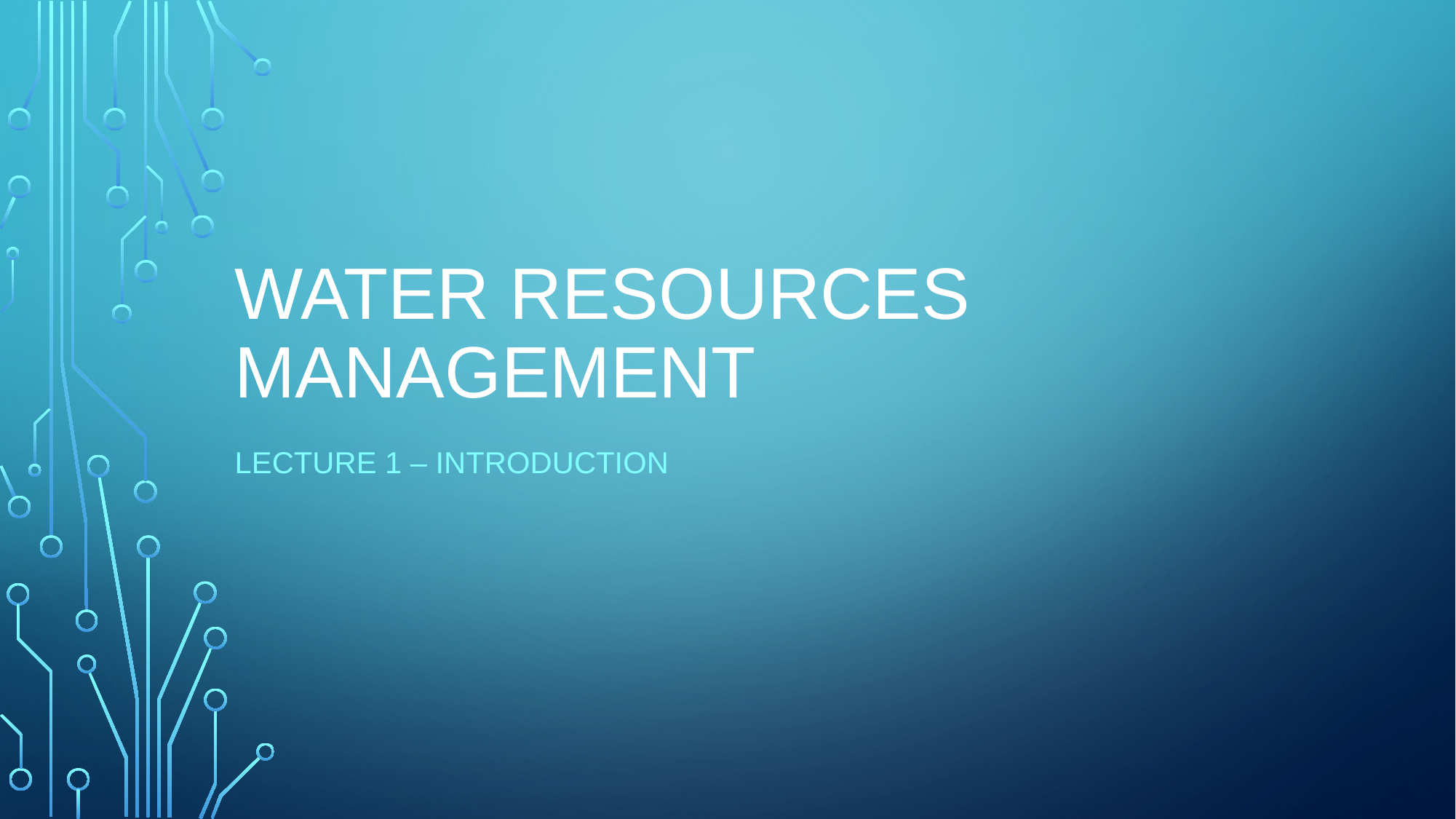

# Water Resources Management
Lecture 1 – Introduction